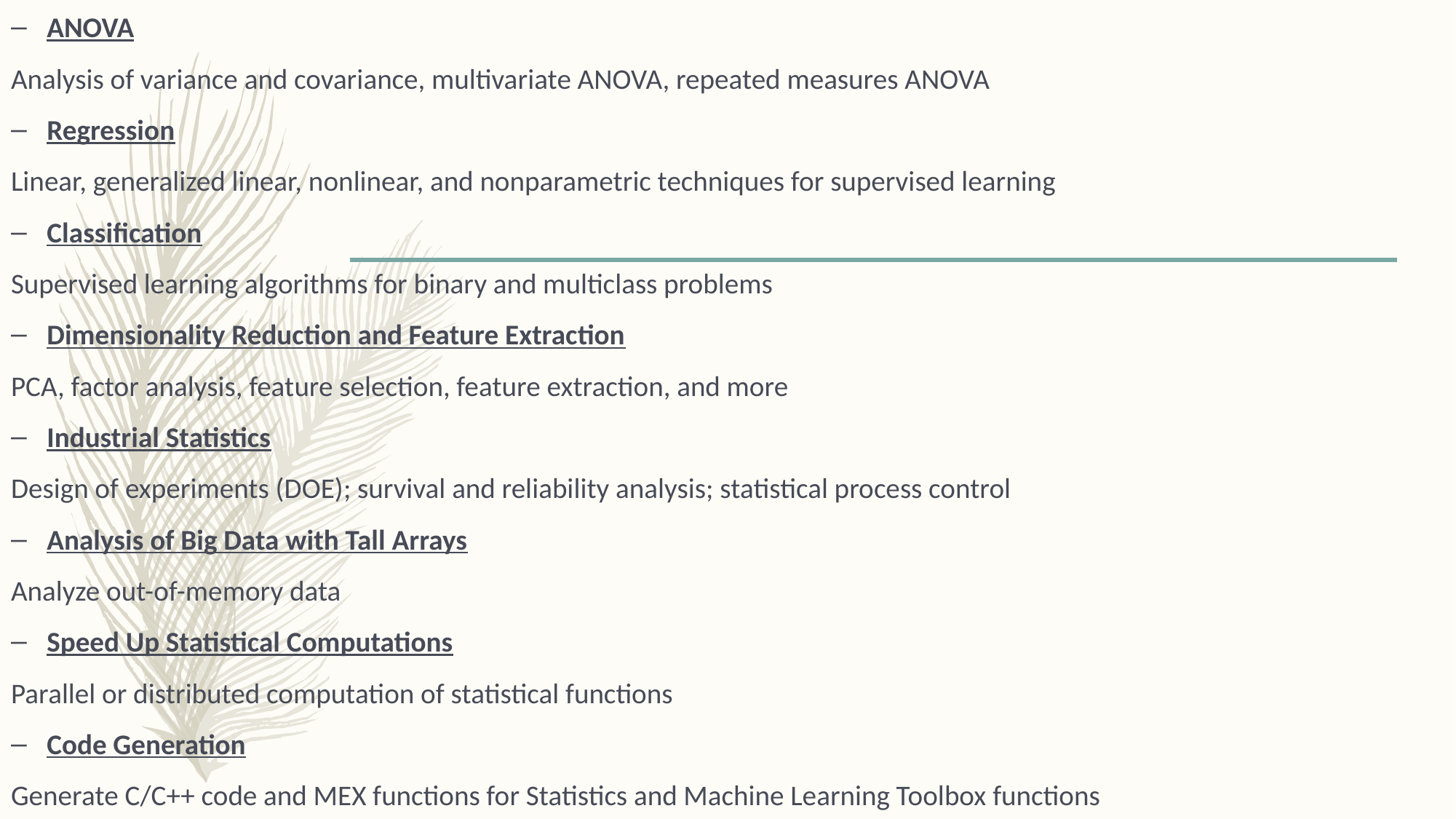

ANOVA
Analysis of variance and covariance, multivariate ANOVA, repeated measures ANOVA
Regression
Linear, generalized linear, nonlinear, and nonparametric techniques for supervised learning
Classification
Supervised learning algorithms for binary and multiclass problems
Dimensionality Reduction and Feature Extraction
PCA, factor analysis, feature selection, feature extraction, and more
Industrial Statistics
Design of experiments (DOE); survival and reliability analysis; statistical process control
Analysis of Big Data with Tall Arrays
Analyze out-of-memory data
Speed Up Statistical Computations
Parallel or distributed computation of statistical functions
Code Generation
Generate C/C++ code and MEX functions for Statistics and Machine Learning Toolbox functions